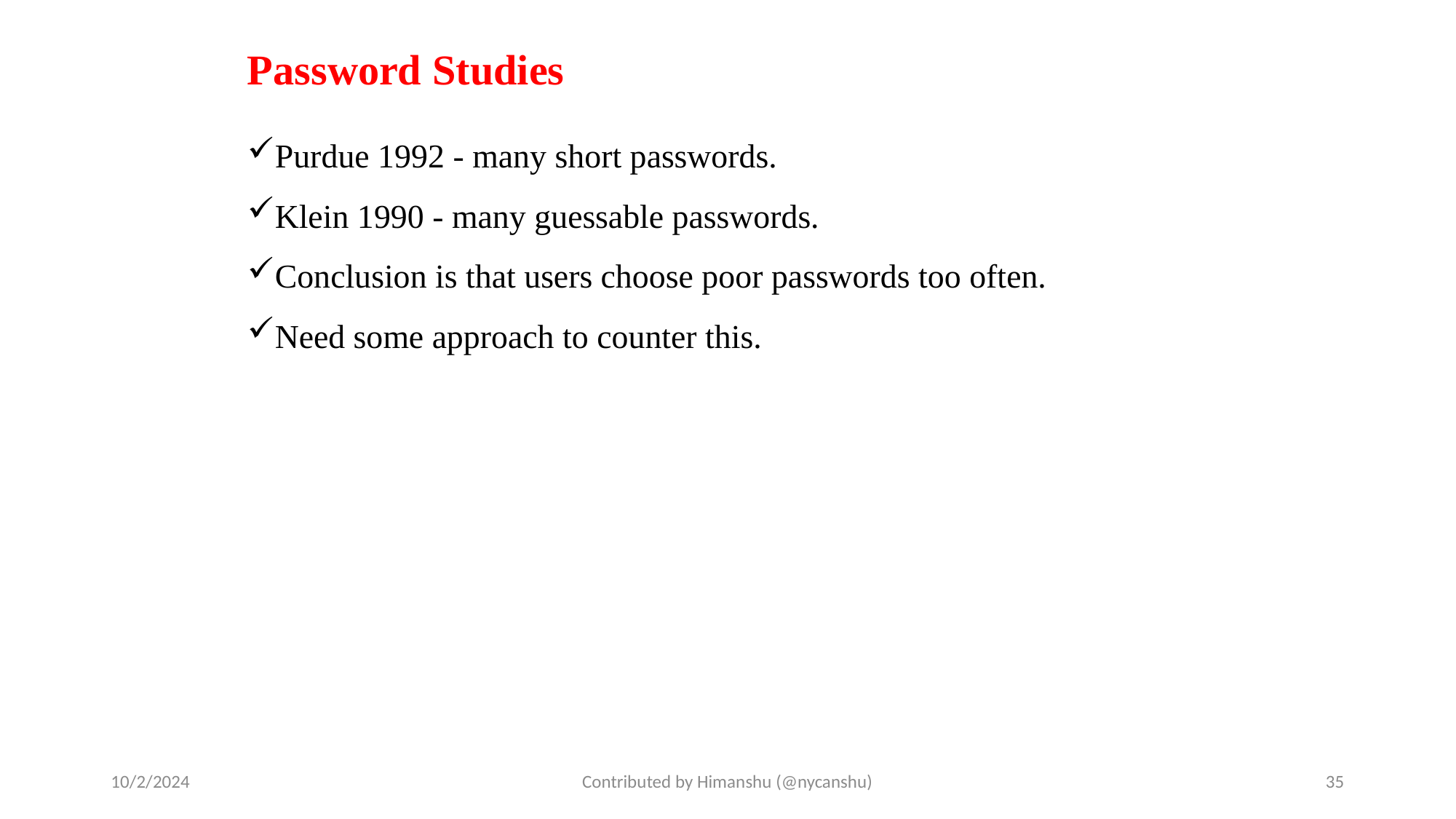

# Password Studies
Purdue 1992 - many short passwords.
Klein 1990 - many guessable passwords.
Conclusion is that users choose poor passwords too often.
Need some approach to counter this.
10/2/2024
Contributed by Himanshu (@nycanshu)
35